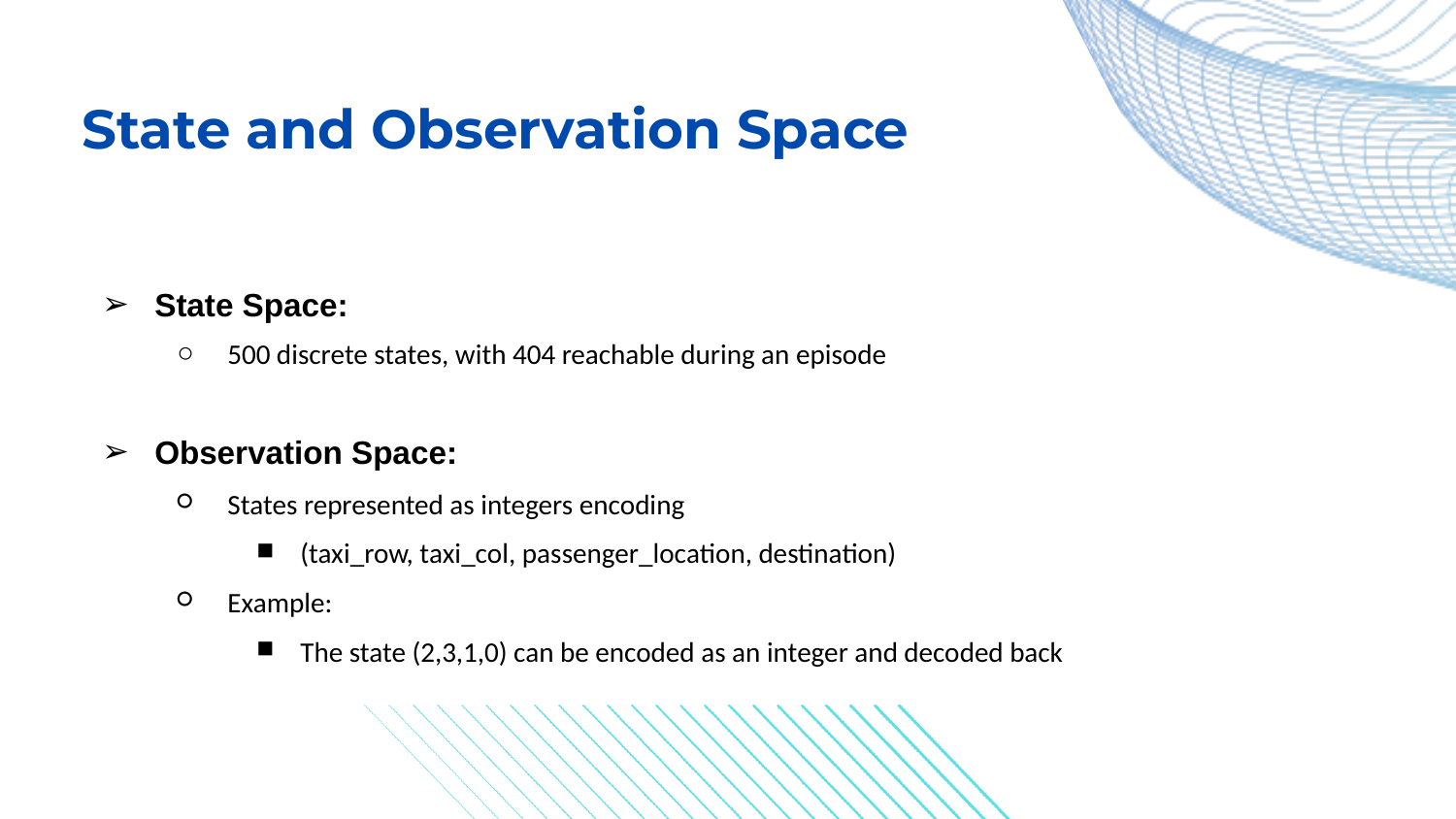

State and Observation Space
State Space:
500 discrete states, with 404 reachable during an episode

Observation Space:
States represented as integers encoding
(taxi_row, taxi_col, passenger_location, destination)
Example:
The state (2,3,1,0) can be encoded as an integer and decoded back